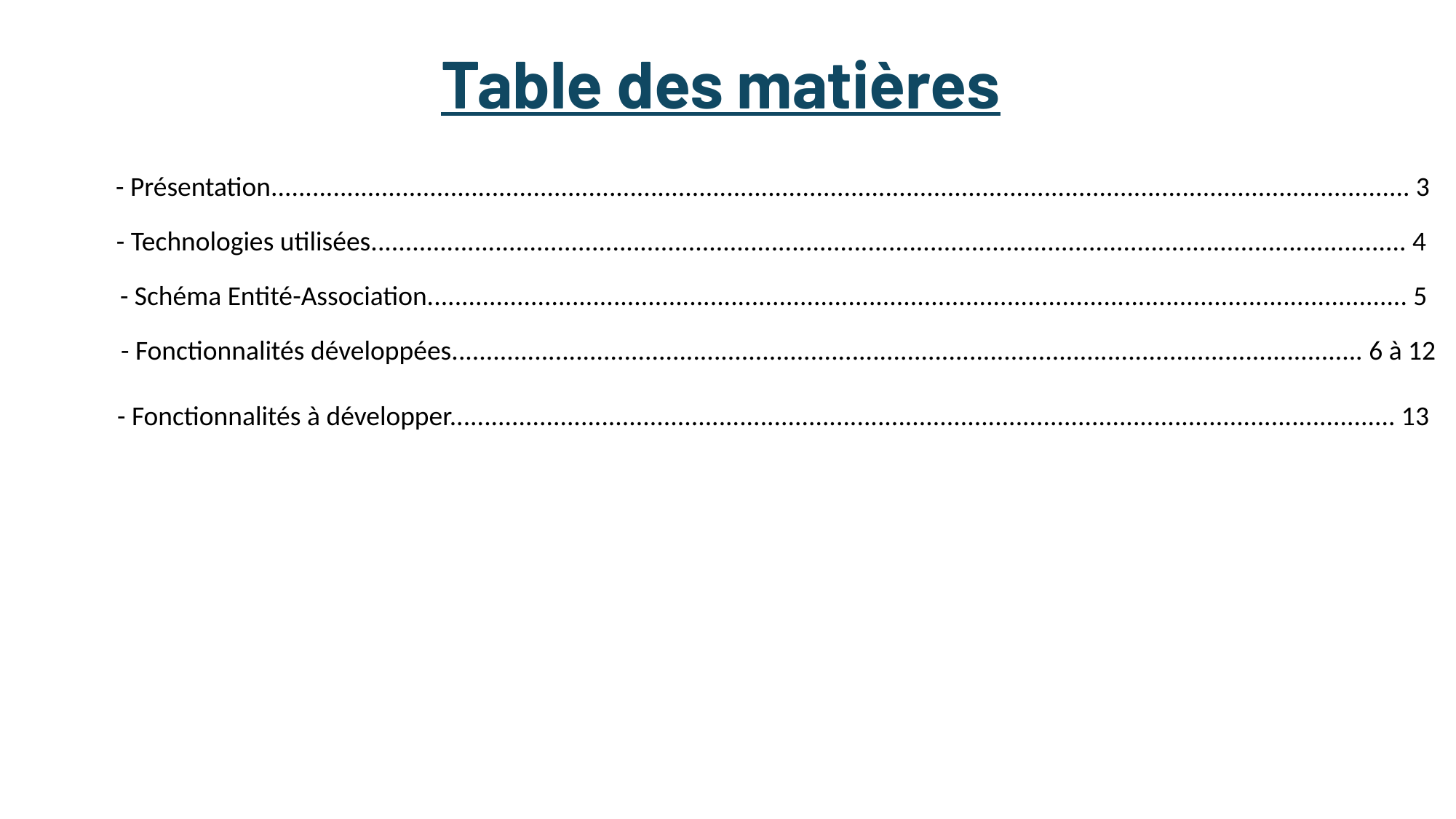

Table des matières
- Présentation..................................................................................................................................................................... 3
- Technologies utilisées...................................................................................................................................................... 4
- Schéma Entité-Association.............................................................................................................................................. 5
- Fonctionnalités développées.................................................................................................................................... 6 à 12
- Fonctionnalités à développer......................................................................................................................................... 13